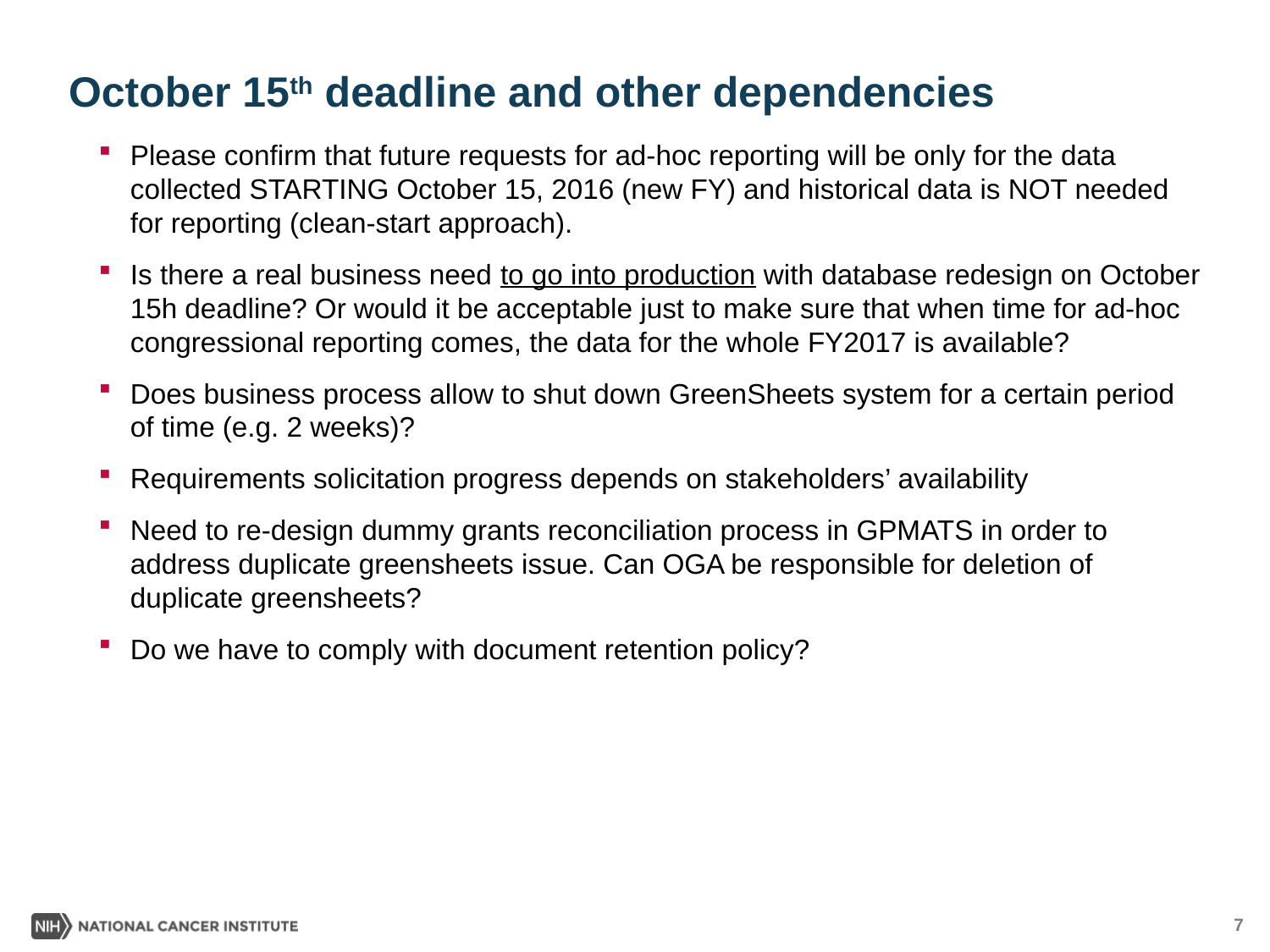

# October 15th deadline and other dependencies
Please confirm that future requests for ad-hoc reporting will be only for the data collected STARTING October 15, 2016 (new FY) and historical data is NOT needed for reporting (clean-start approach).
Is there a real business need to go into production with database redesign on October 15h deadline? Or would it be acceptable just to make sure that when time for ad-hoc congressional reporting comes, the data for the whole FY2017 is available?
Does business process allow to shut down GreenSheets system for a certain period of time (e.g. 2 weeks)?
Requirements solicitation progress depends on stakeholders’ availability
Need to re-design dummy grants reconciliation process in GPMATS in order to address duplicate greensheets issue. Can OGA be responsible for deletion of duplicate greensheets?
Do we have to comply with document retention policy?